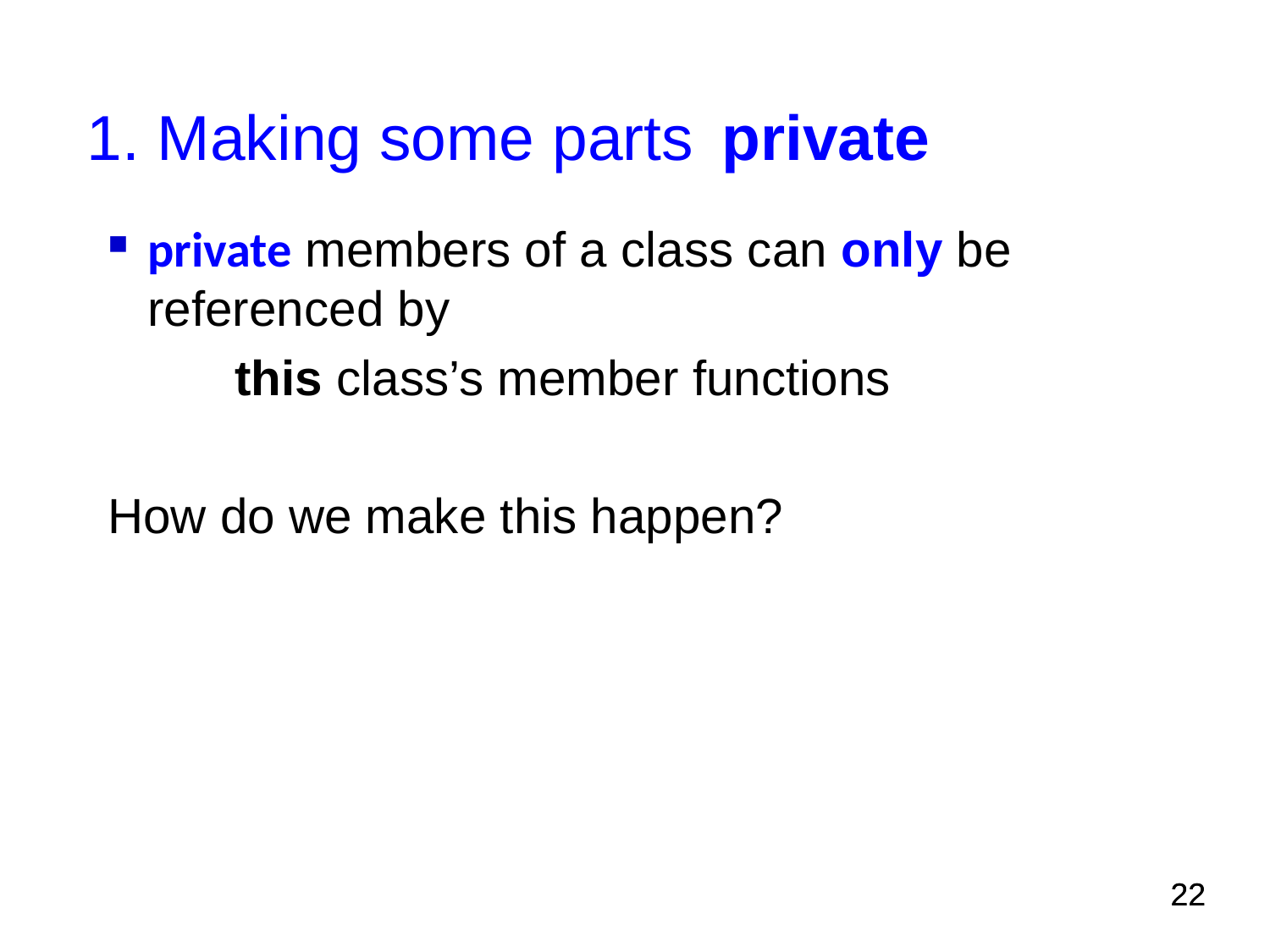

# 1. Making some parts 	private
private members of a class can only be referenced by
	this class’s member functions

How do we make this happen?